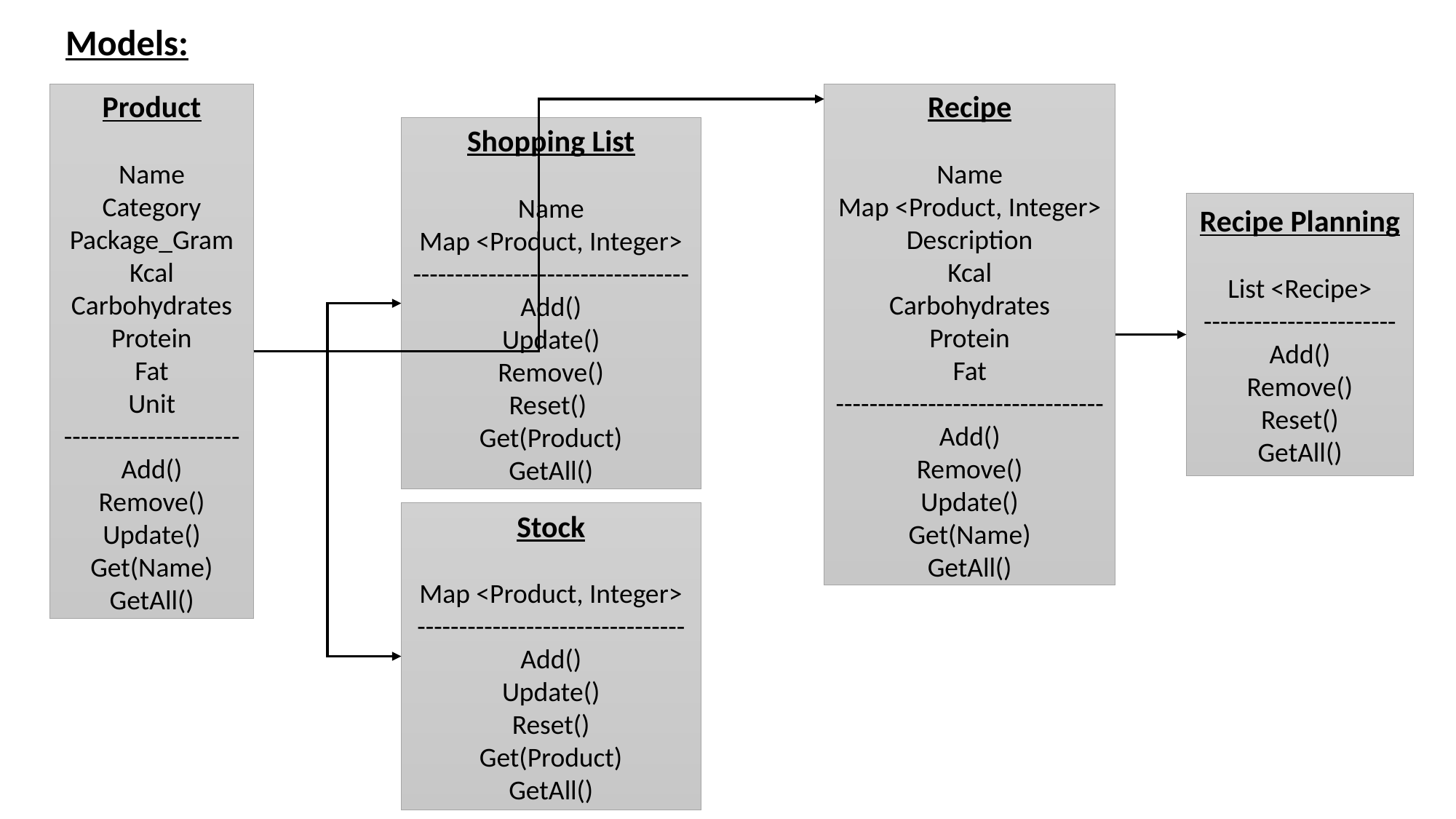

Models:
Recipe

Name
Map <Product, Integer>
Description
Kcal
Carbohydrates
Protein
Fat
--------------------------------
Add()
Remove()
Update()
Get(Name)
GetAll()
Product

Name
Category
Package_Gram
Kcal
Carbohydrates
Protein
Fat
Unit
---------------------
Add()
Remove()
Update()
Get(Name)
GetAll()
Shopping List

Name
Map <Product, Integer>
---------------------------------
Add()
Update()
Remove()
Reset()
Get(Product)
GetAll()
Recipe Planning

List <Recipe>
-----------------------
Add()
Remove()
Reset()
GetAll()
Stock

Map <Product, Integer>
--------------------------------
Add()
Update()
Reset()
Get(Product)
GetAll()